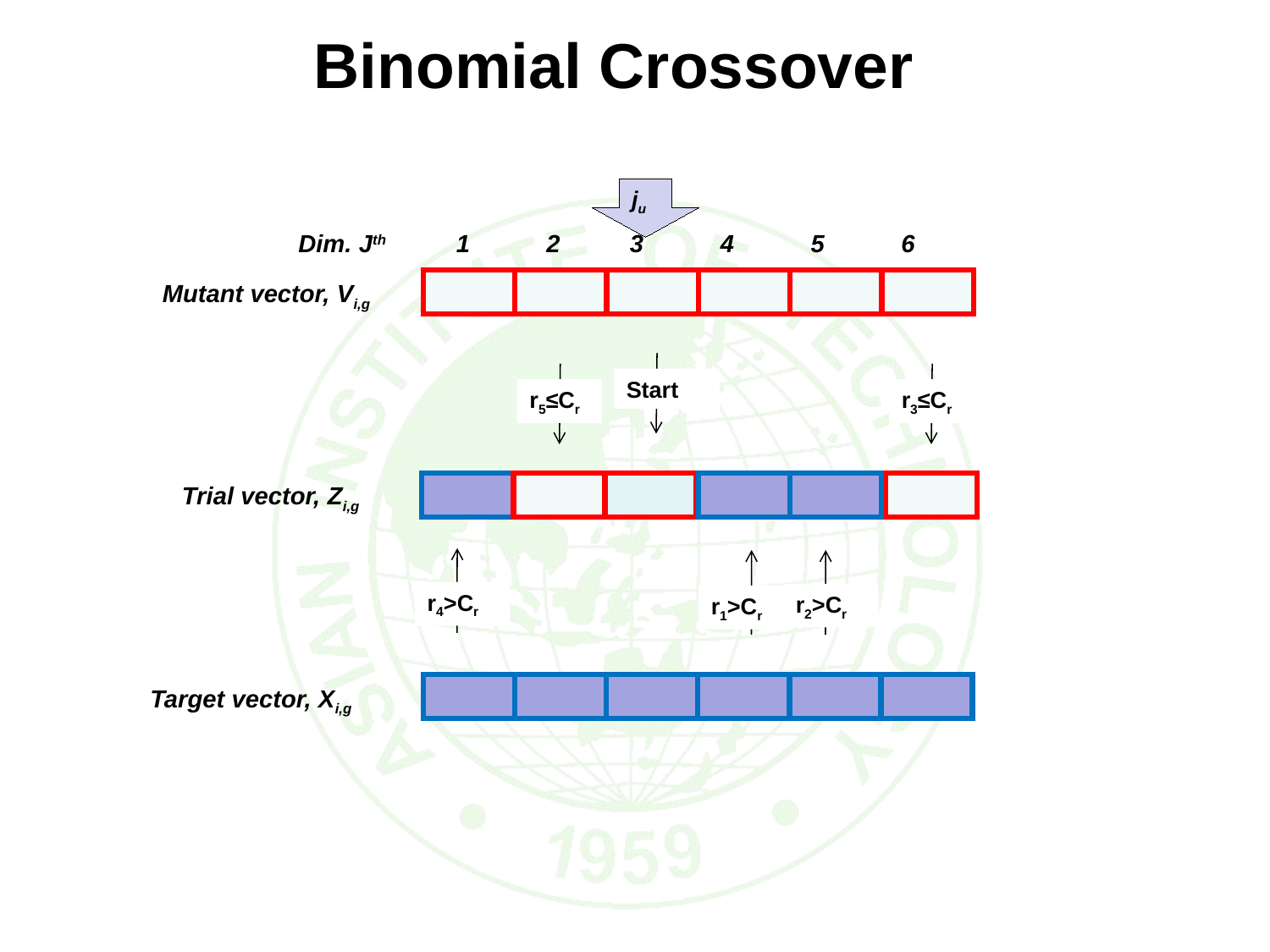

# Binomial Crossover
ju
Dim. Jth          1           2          3           4           5           6

Mutant vector, Vi,g
Start
r5≤Cr
r3≤Cr

Trial vector, Zi,g

r4>Cr
r2>Cr
r1>Cr

Target vector, Xi,g